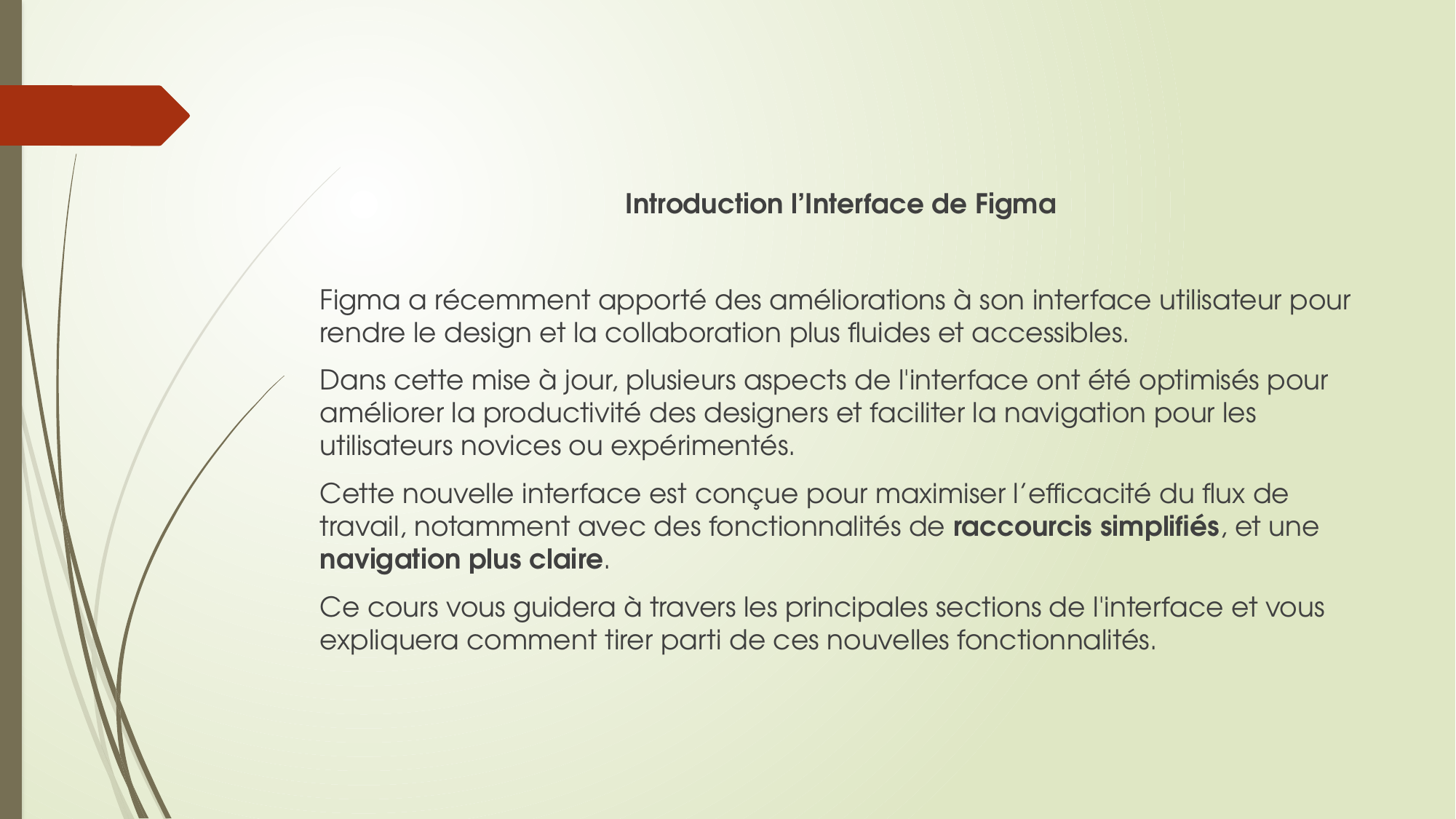

Introduction l’Interface de Figma

Figma a récemment apporté des améliorations à son interface utilisateur pour rendre le design et la collaboration plus fluides et accessibles.
Dans cette mise à jour, plusieurs aspects de l'interface ont été optimisés pour améliorer la productivité des designers et faciliter la navigation pour les utilisateurs novices ou expérimentés.
Cette nouvelle interface est conçue pour maximiser l’efficacité du flux de travail, notamment avec des fonctionnalités de raccourcis simplifiés, et une navigation plus claire.
Ce cours vous guidera à travers les principales sections de l'interface et vous expliquera comment tirer parti de ces nouvelles fonctionnalités.